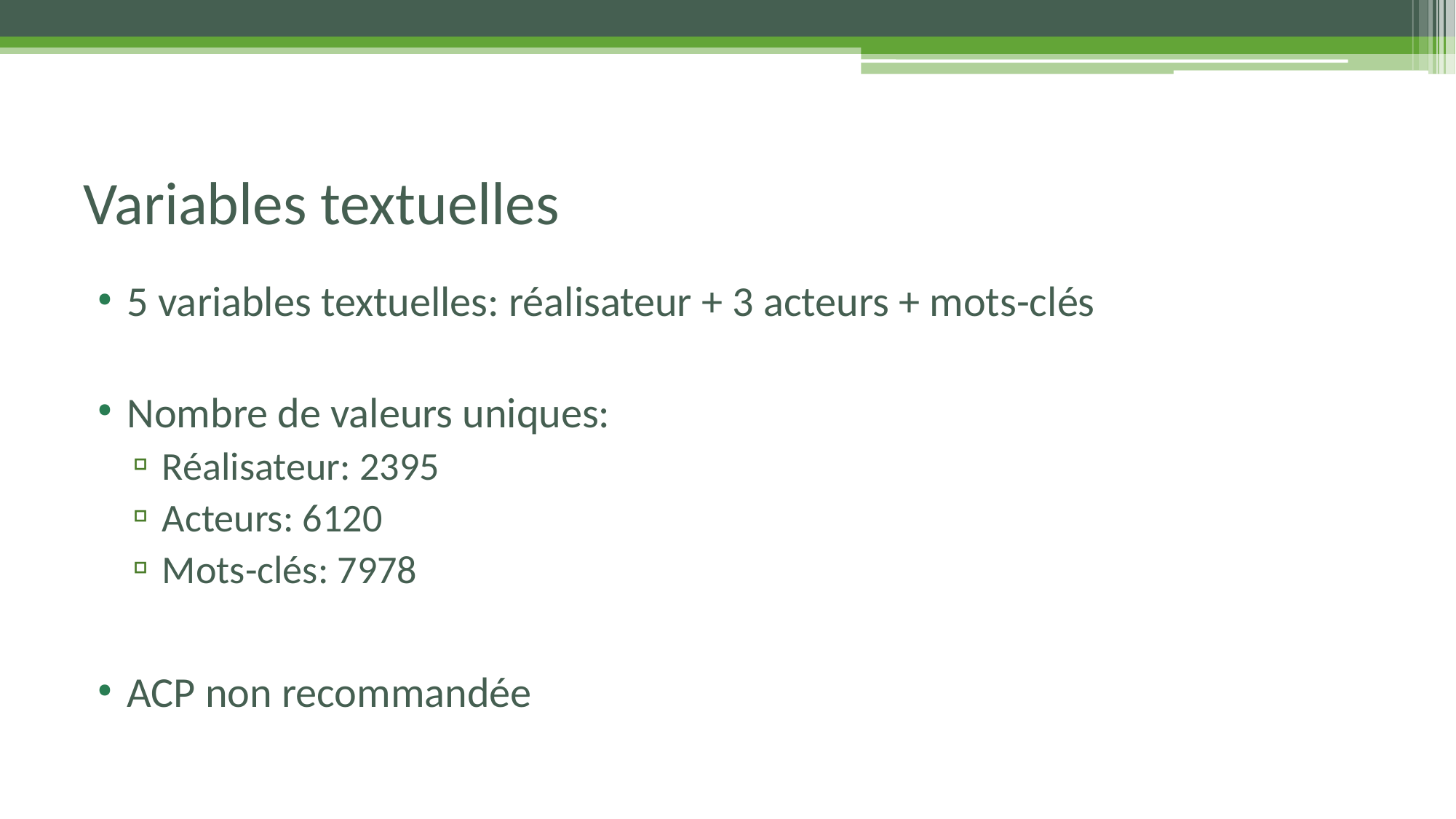

# Variables textuelles
5 variables textuelles: réalisateur + 3 acteurs + mots-clés

Nombre de valeurs uniques:
Réalisateur: 2395
Acteurs: 6120
Mots-clés: 7978

ACP non recommandée